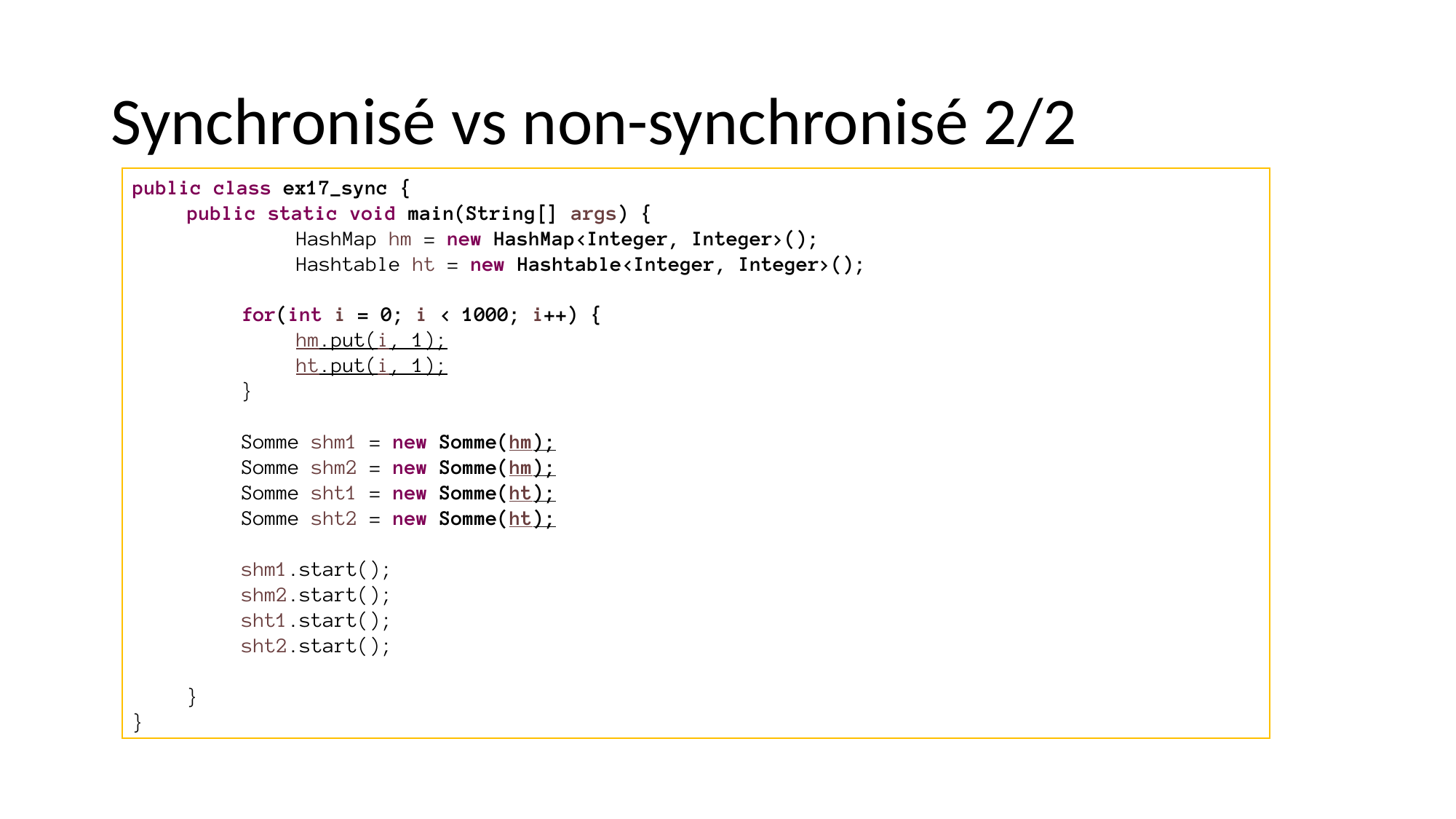

# Synchronisé vs non-synchronisé 2/2
public class ex17_sync {
public static void main(String[] args) {
	HashMap hm = new HashMap<Integer, Integer>();
	Hashtable ht = new Hashtable<Integer, Integer>();

for(int i = 0; i < 1000; i++) {
hm.put(i, 1);
ht.put(i, 1);
}

Somme shm1 = new Somme(hm);
Somme shm2 = new Somme(hm);
Somme sht1 = new Somme(ht);
Somme sht2 = new Somme(ht);

shm1.start();
shm2.start();
sht1.start();
sht2.start();

}
}